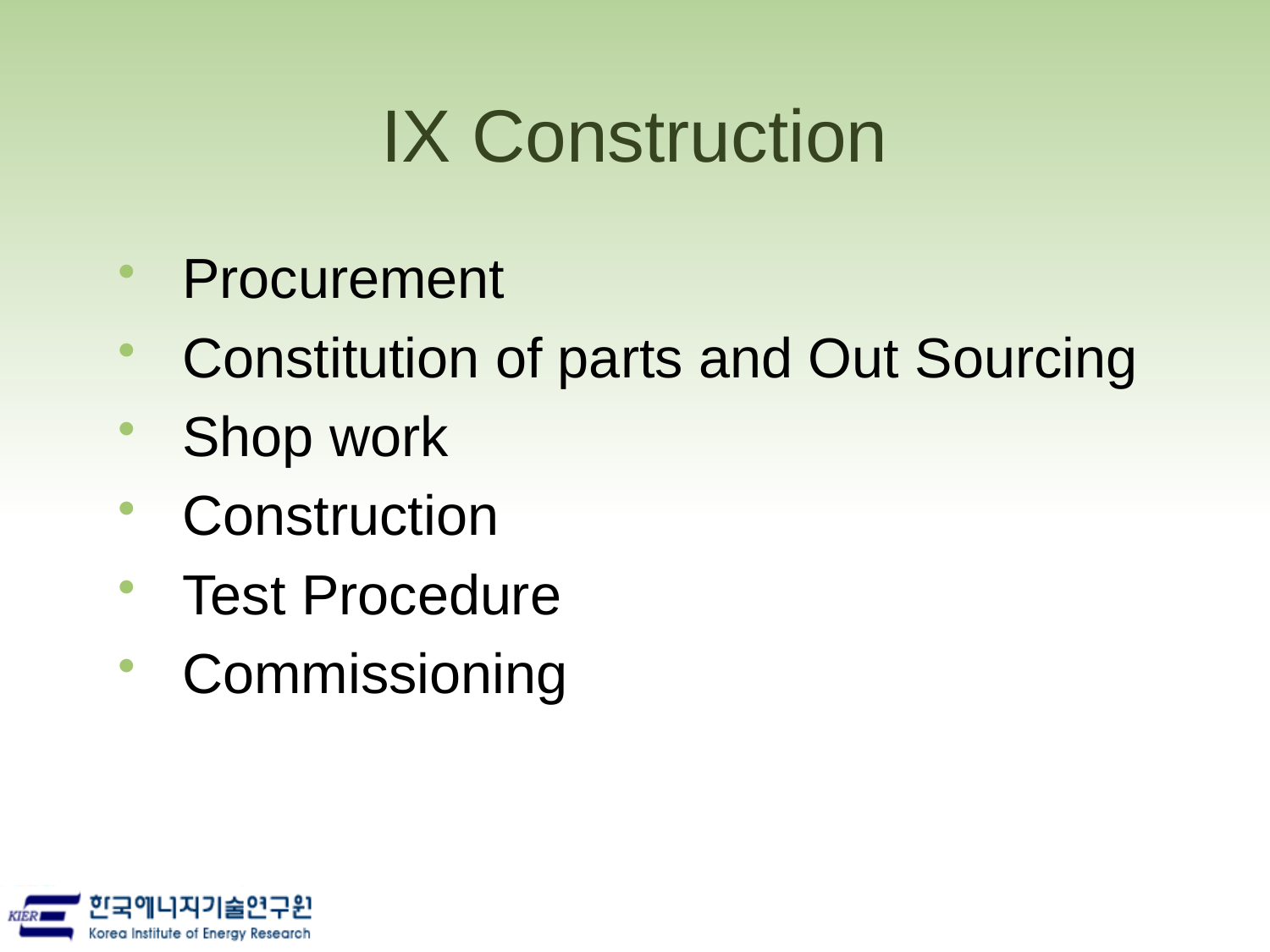

# IX Construction
Procurement
Constitution of parts and Out Sourcing
Shop work
Construction
Test Procedure
Commissioning